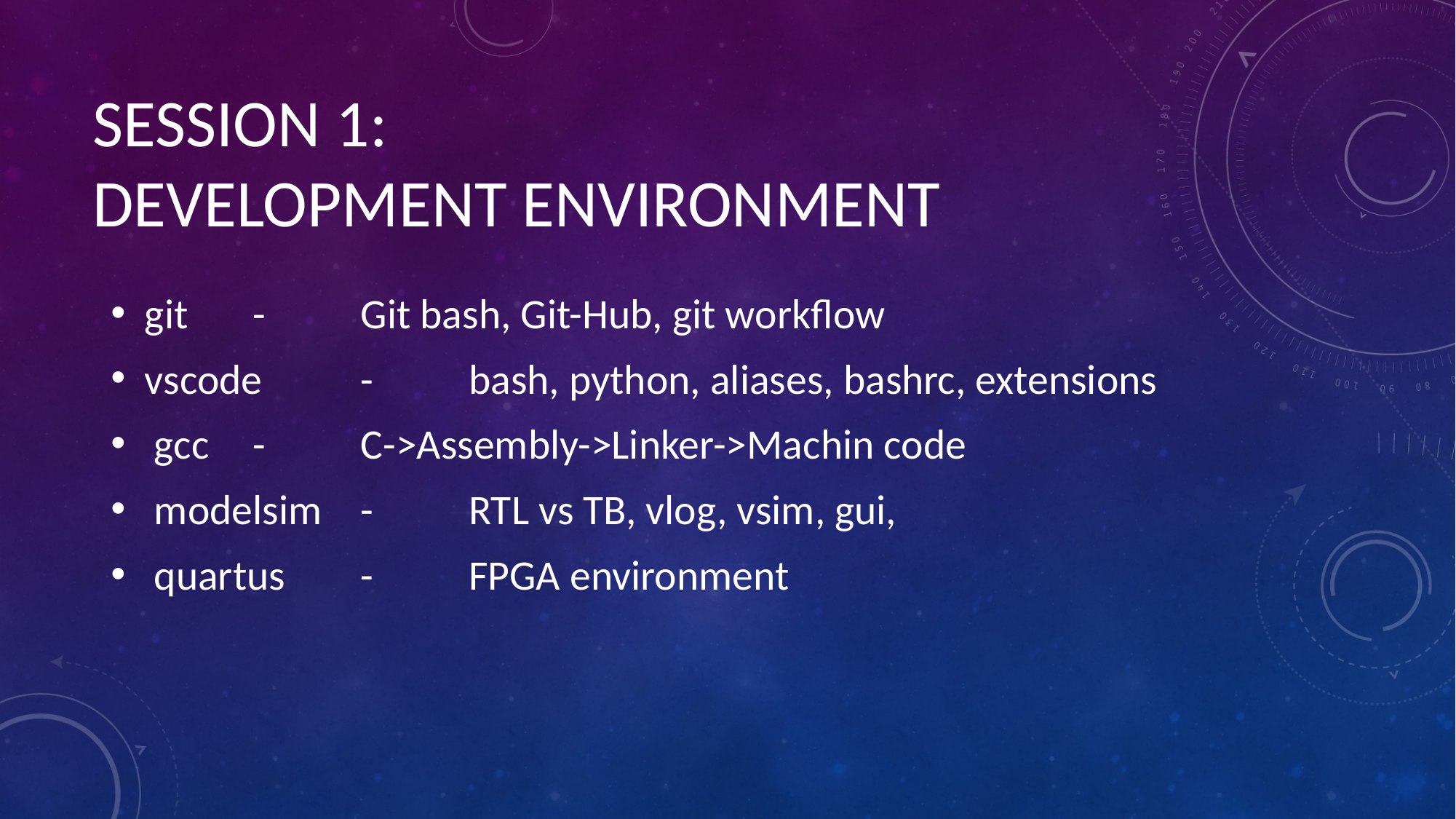

# Session 1: Development environment
git				-	Git bash, Git-Hub, git workflow
vscode			-	bash, python, aliases, bashrc, extensions
 gcc				-	C->Assembly->Linker->Machin code
 modelsim		-	RTL vs TB, vlog, vsim, gui,
 quartus 		-	FPGA environment